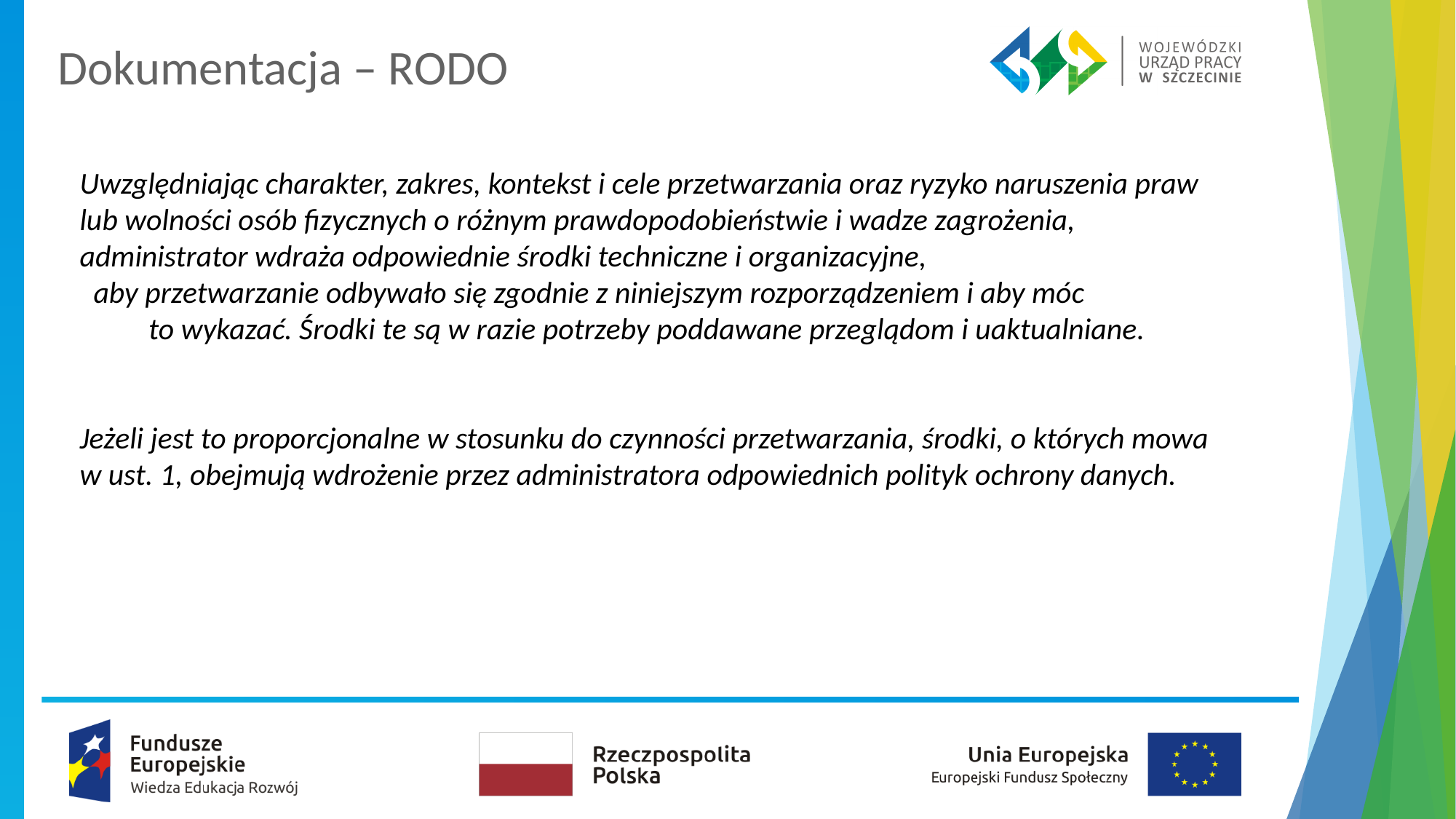

# Dokumentacja – RODO
Uwzględniając charakter, zakres, kontekst i cele przetwarzania oraz ryzyko naruszenia praw lub wolności osób fizycznych o różnym prawdopodobieństwie i wadze zagrożenia, administrator wdraża odpowiednie środki techniczne i organizacyjne,                                            aby przetwarzanie odbywało się zgodnie z niniejszym rozporządzeniem i aby móc                             to wykazać. Środki te są w razie potrzeby poddawane przeglądom i uaktualniane.

Jeżeli jest to proporcjonalne w stosunku do czynności przetwarzania, środki, o których mowa w ust. 1, obejmują wdrożenie przez administratora odpowiednich polityk ochrony danych.